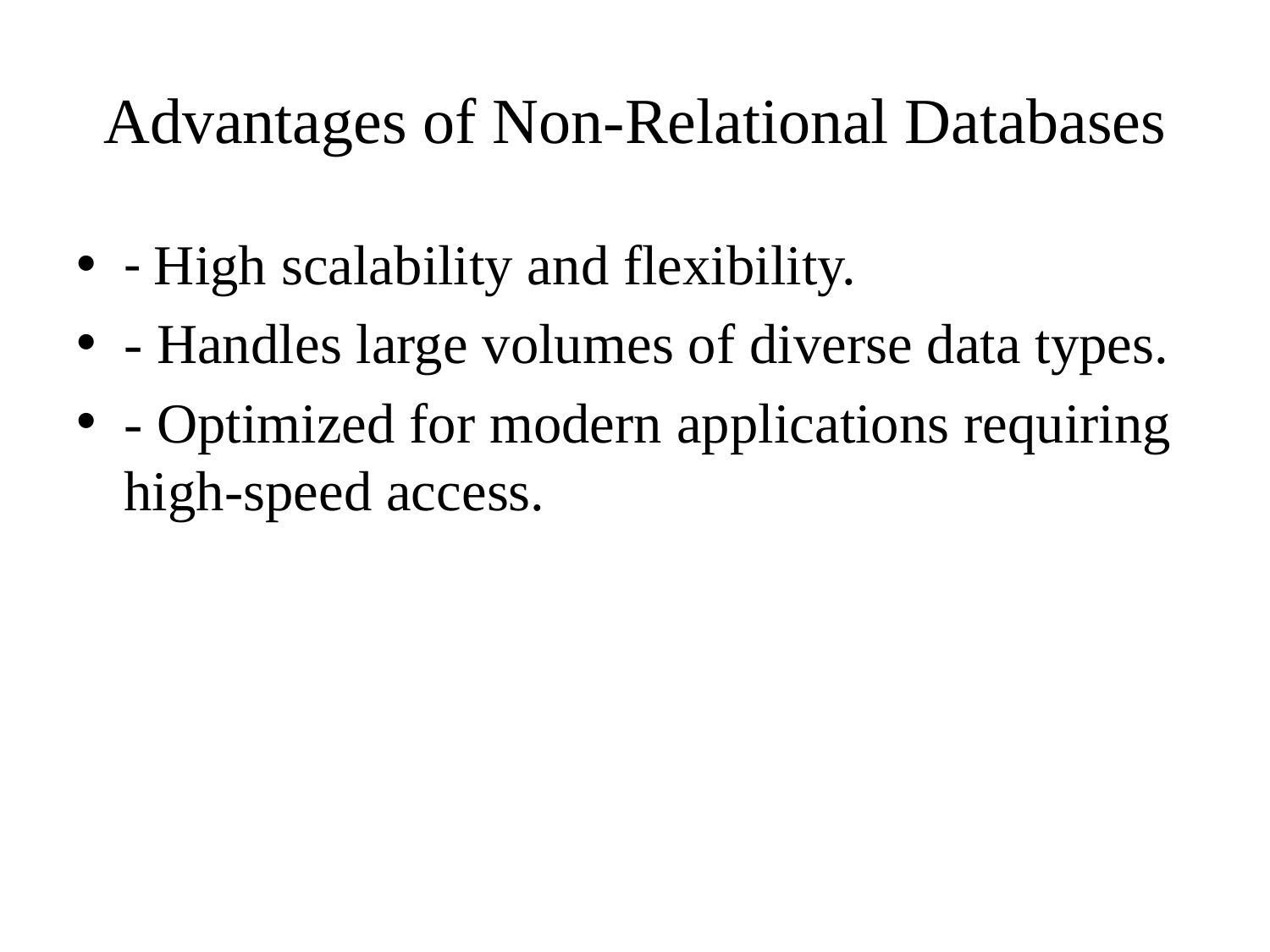

# Advantages of Non-Relational Databases
- High scalability and flexibility.
- Handles large volumes of diverse data types.
- Optimized for modern applications requiring high-speed access.